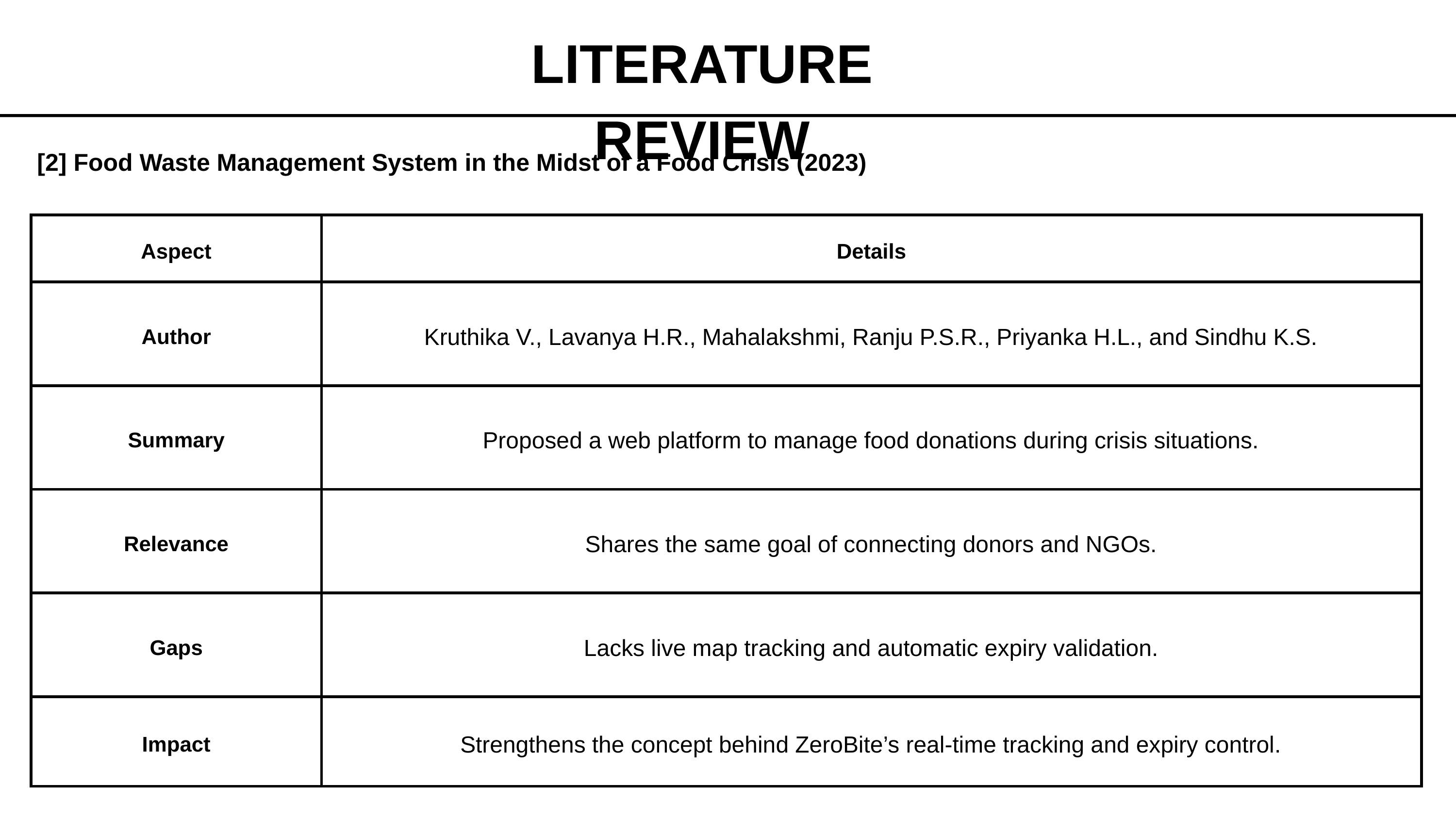

LITERATURE REVIEW

[2] Food Waste Management System in the Midst of a Food Crisis (2023)
| Aspect | Details |
| --- | --- |
| Author | Kruthika V., Lavanya H.R., Mahalakshmi, Ranju P.S.R., Priyanka H.L., and Sindhu K.S. |
| Summary | Proposed a web platform to manage food donations during crisis situations. |
| Relevance | Shares the same goal of connecting donors and NGOs. |
| Gaps | Lacks live map tracking and automatic expiry validation. |
| Impact | Strengthens the concept behind ZeroBite’s real-time tracking and expiry control. |